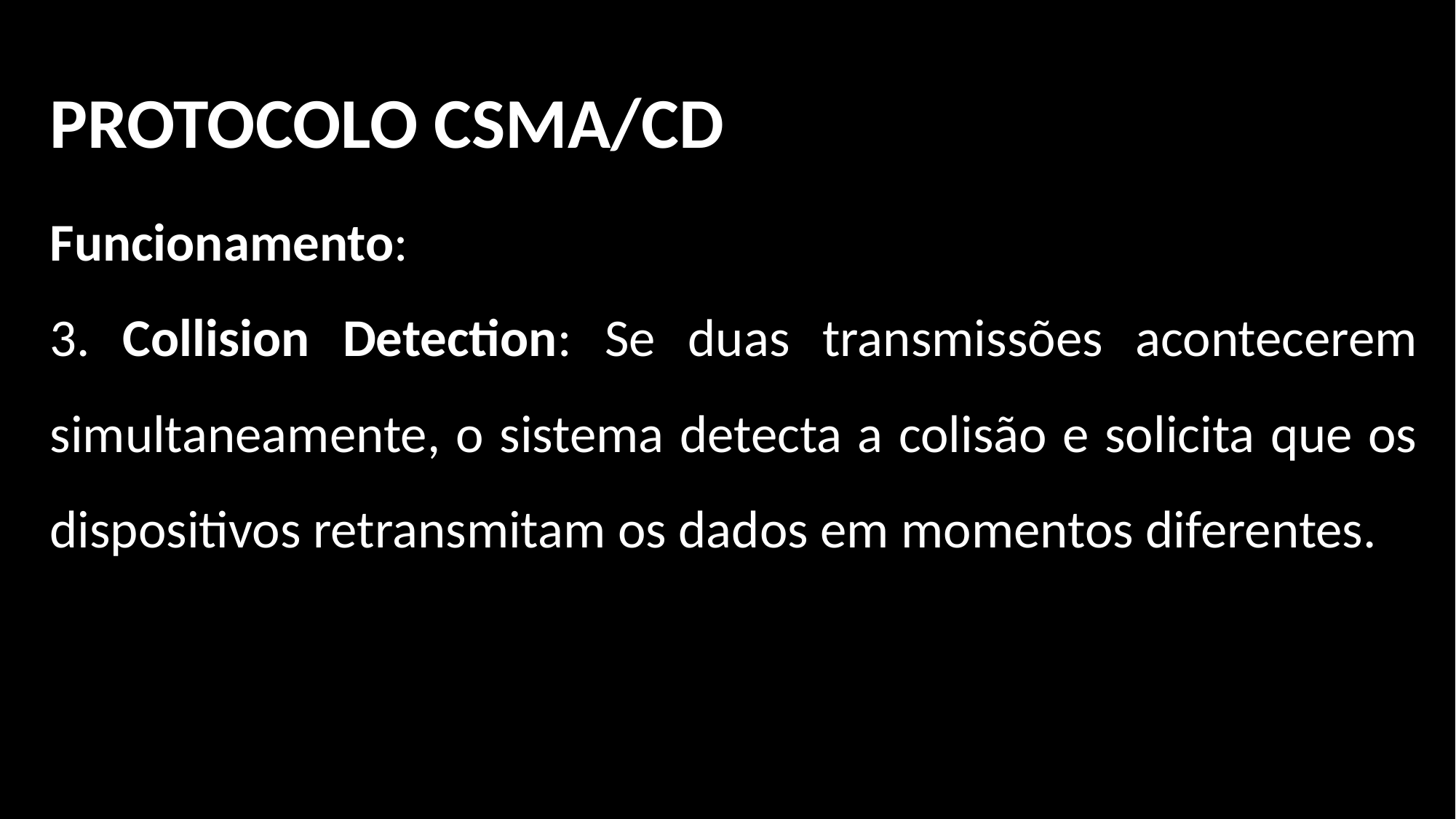

PROTOCOLO CSMA/CD
Funcionamento:
3. Collision Detection: Se duas transmissões acontecerem simultaneamente, o sistema detecta a colisão e solicita que os dispositivos retransmitam os dados em momentos diferentes.